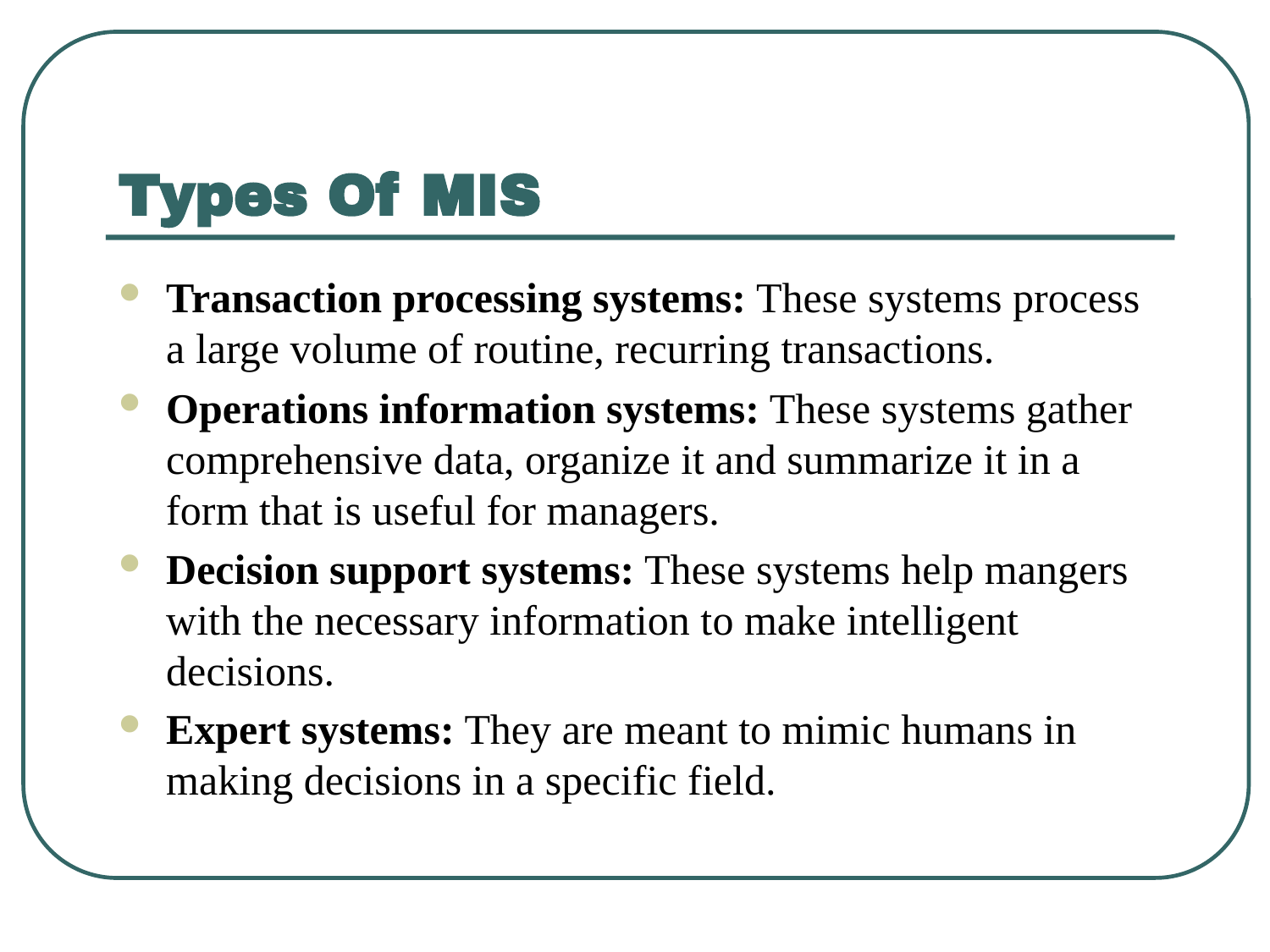

# Types Of MIS
Transaction processing systems: These systems process a large volume of routine, recurring transactions.
Operations information systems: These systems gather comprehensive data, organize it and summarize it in a form that is useful for managers.
Decision support systems: These systems help mangers with the necessary information to make intelligent decisions.
Expert systems: They are meant to mimic humans in making decisions in a specific field.
18